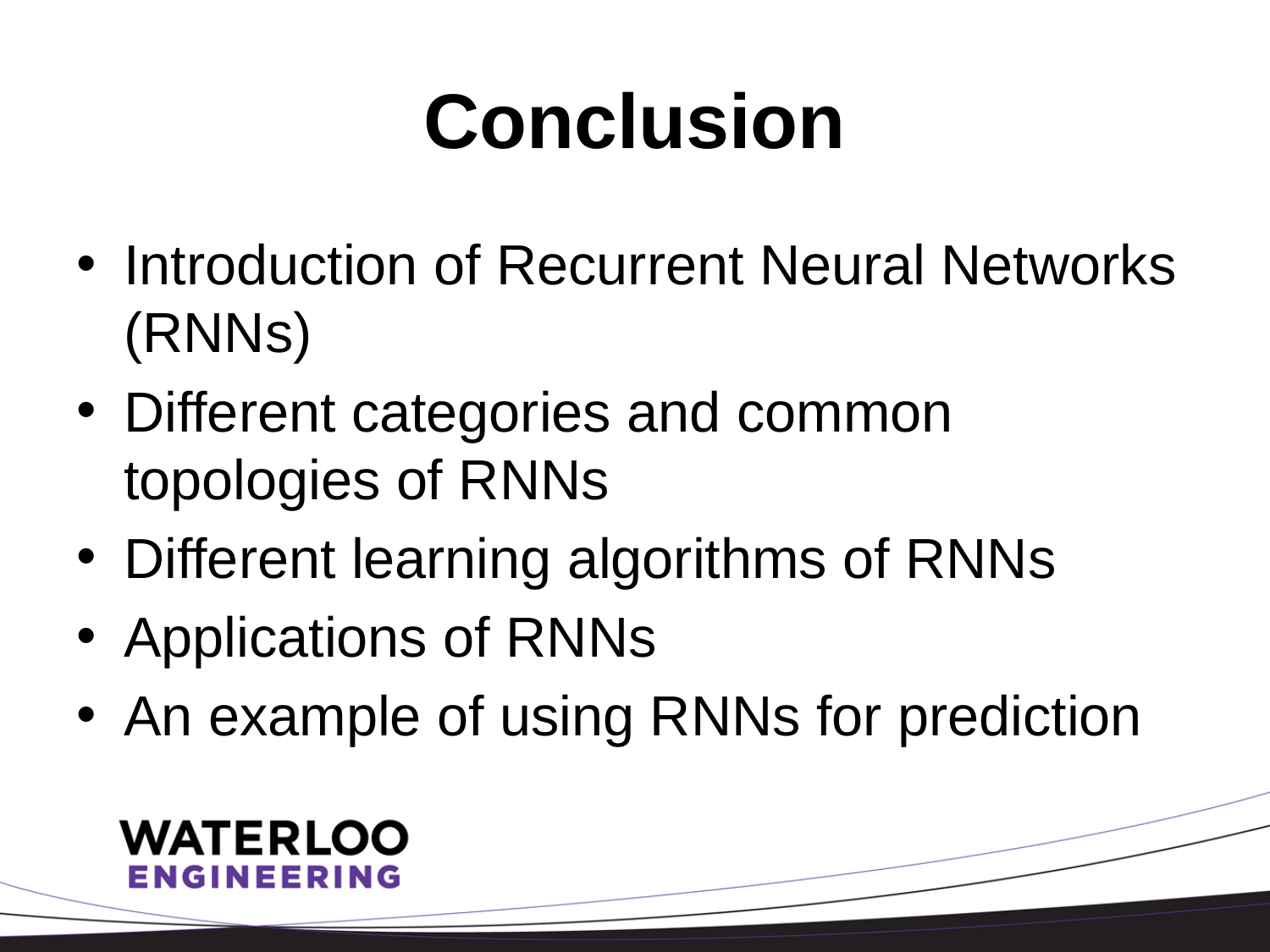

# Conclusion
Introduction of Recurrent Neural Networks (RNNs)
Different categories and common topologies of RNNs
Different learning algorithms of RNNs
Applications of RNNs
An example of using RNNs for prediction